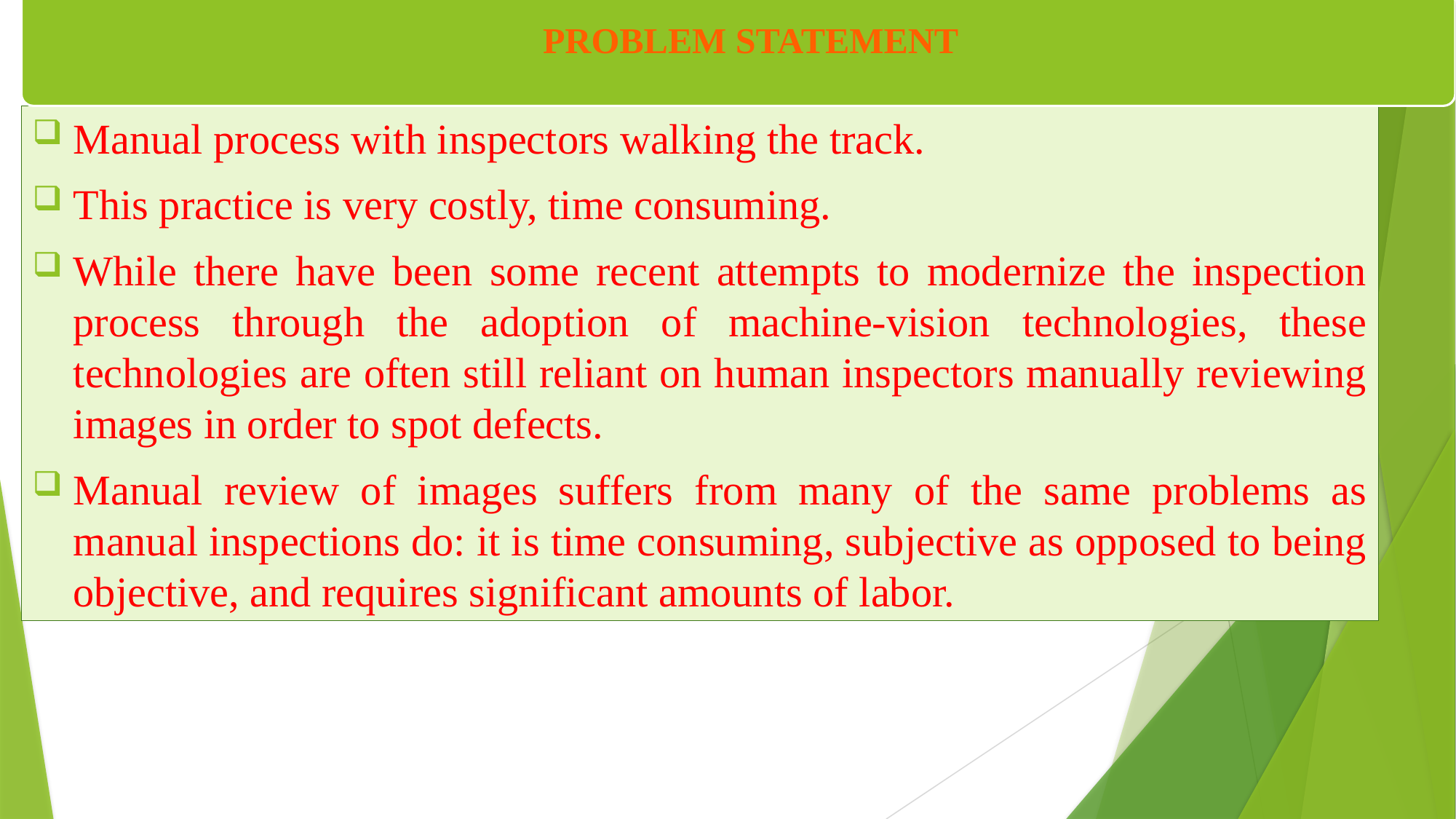

Problem Statement
Manual process with inspectors walking the track.
This practice is very costly, time consuming.
While there have been some recent attempts to modernize the inspection process through the adoption of machine-vision technologies, these technologies are often still reliant on human inspectors manually reviewing images in order to spot defects.
Manual review of images suffers from many of the same problems as manual inspections do: it is time consuming, subjective as opposed to being objective, and requires significant amounts of labor.